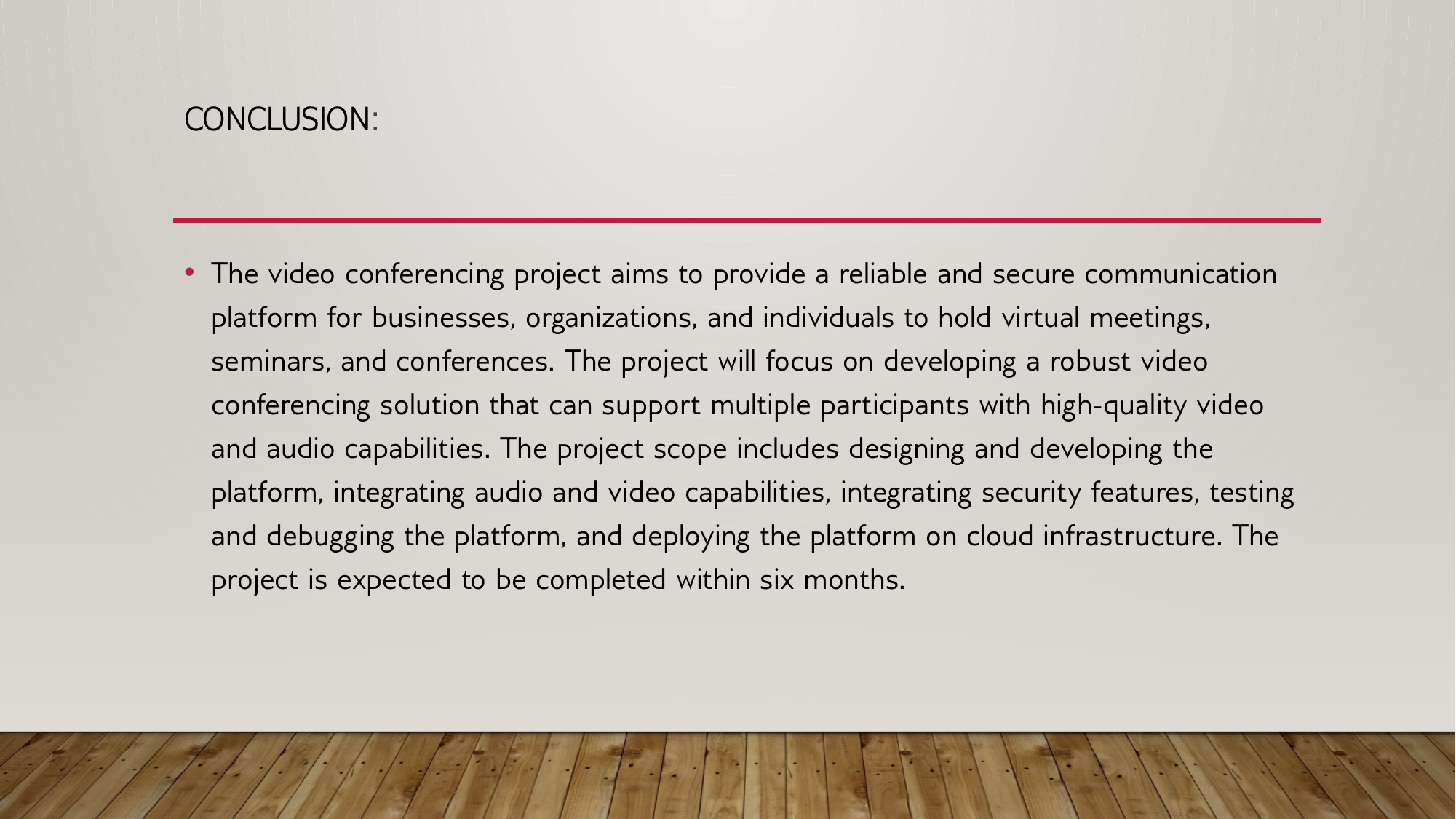

# Conclusion:
The video conferencing project aims to provide a reliable and secure communication platform for businesses, organizations, and individuals to hold virtual meetings, seminars, and conferences. The project will focus on developing a robust video conferencing solution that can support multiple participants with high-quality video and audio capabilities. The project scope includes designing and developing the platform, integrating audio and video capabilities, integrating security features, testing and debugging the platform, and deploying the platform on cloud infrastructure. The project is expected to be completed within six months.